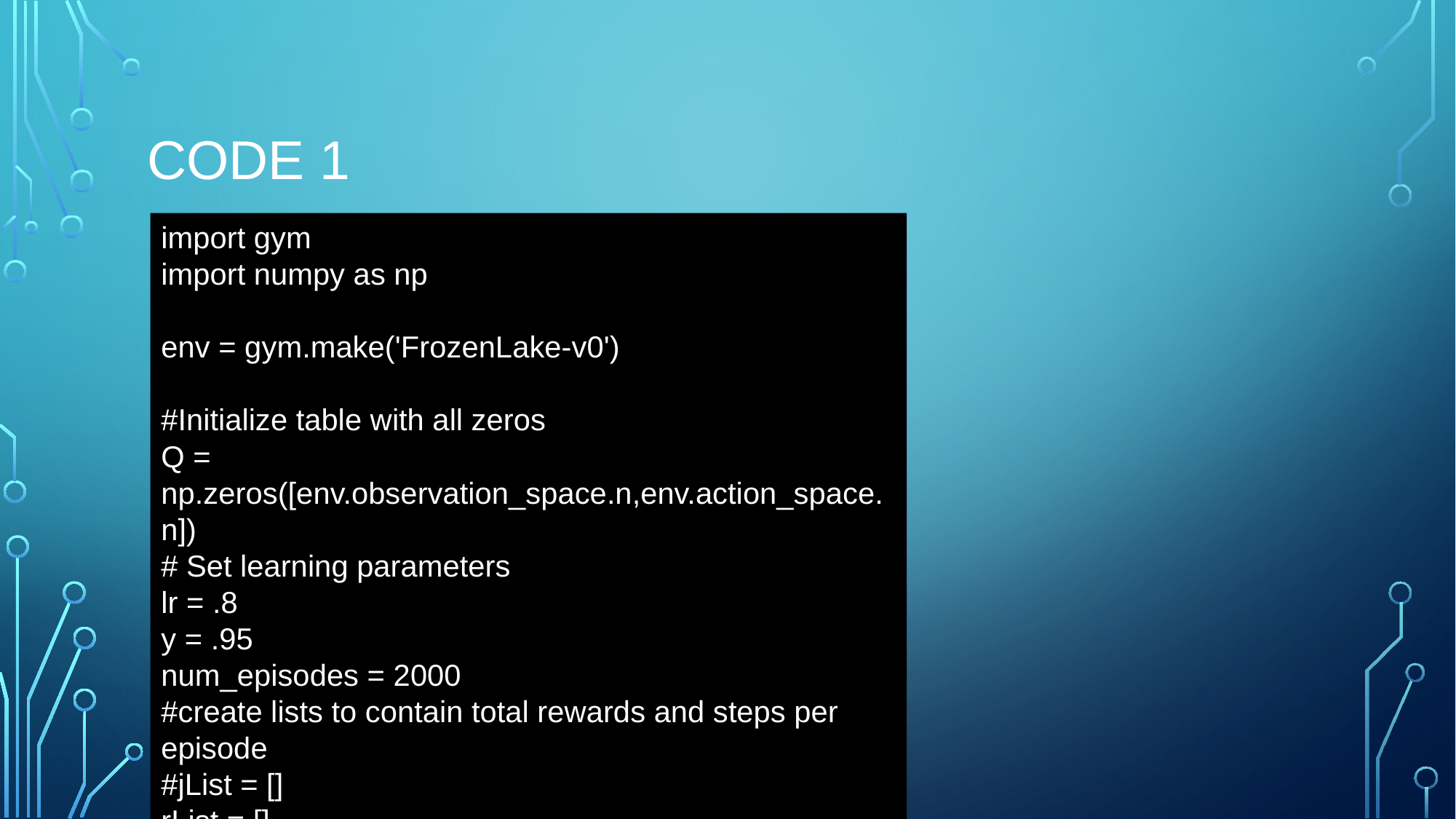

# Code 1
import gym
import numpy as np

env = gym.make('FrozenLake-v0')

#Initialize table with all zeros
Q = np.zeros([env.observation_space.n,env.action_space.n])
# Set learning parameters
lr = .8
y = .95
num_episodes = 2000
#create lists to contain total rewards and steps per episode
#jList = []
rList = []